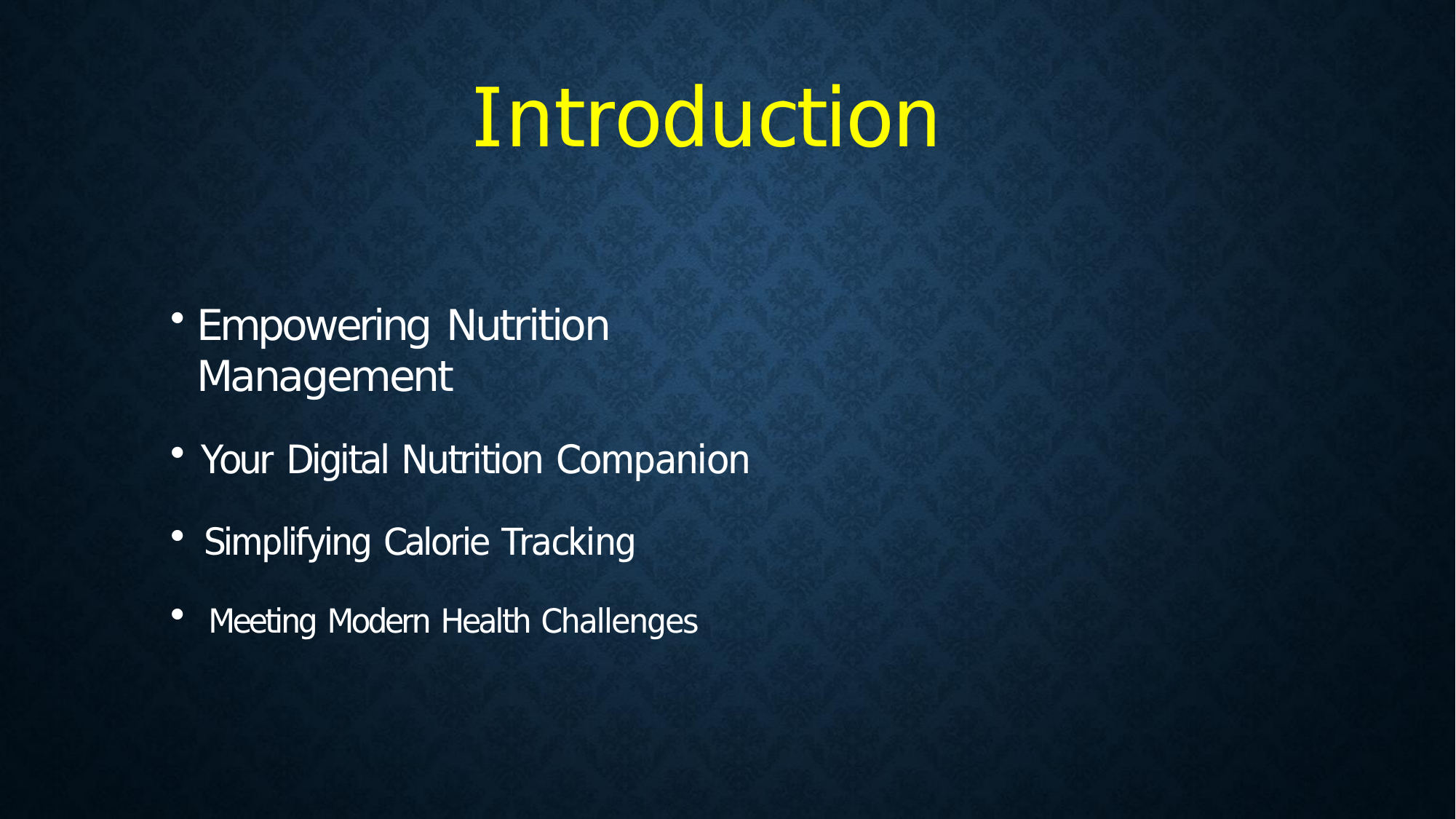

# Introduction
Empowering Nutrition Management
Your Digital Nutrition Companion
Simplifying Calorie Tracking
Meeting Modern Health Challenges